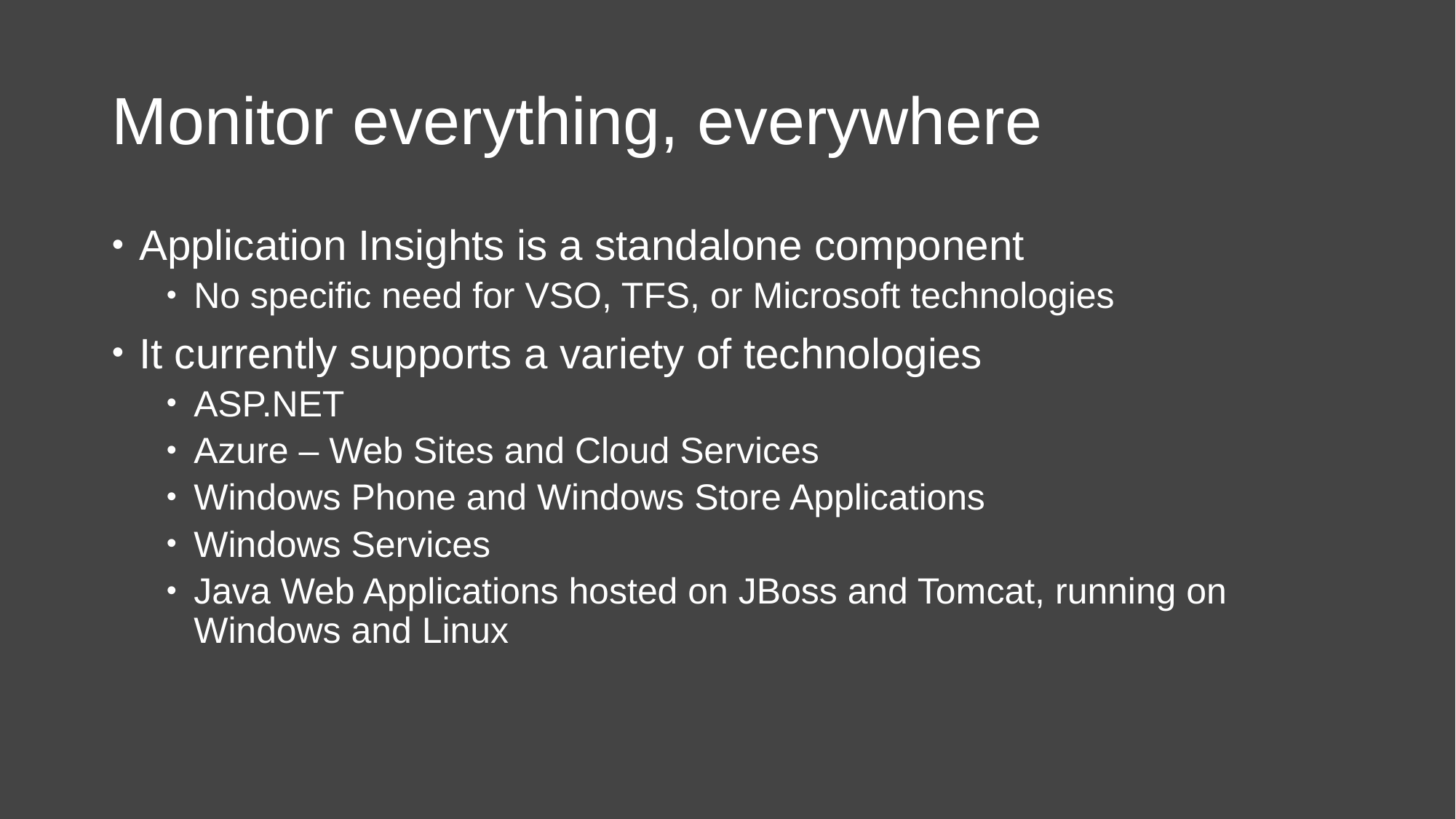

# Monitor everything, everywhere
Application Insights is a standalone component
No specific need for VSO, TFS, or Microsoft technologies
It currently supports a variety of technologies
ASP.NET
Azure – Web Sites and Cloud Services
Windows Phone and Windows Store Applications
Windows Services
Java Web Applications hosted on JBoss and Tomcat, running on Windows and Linux